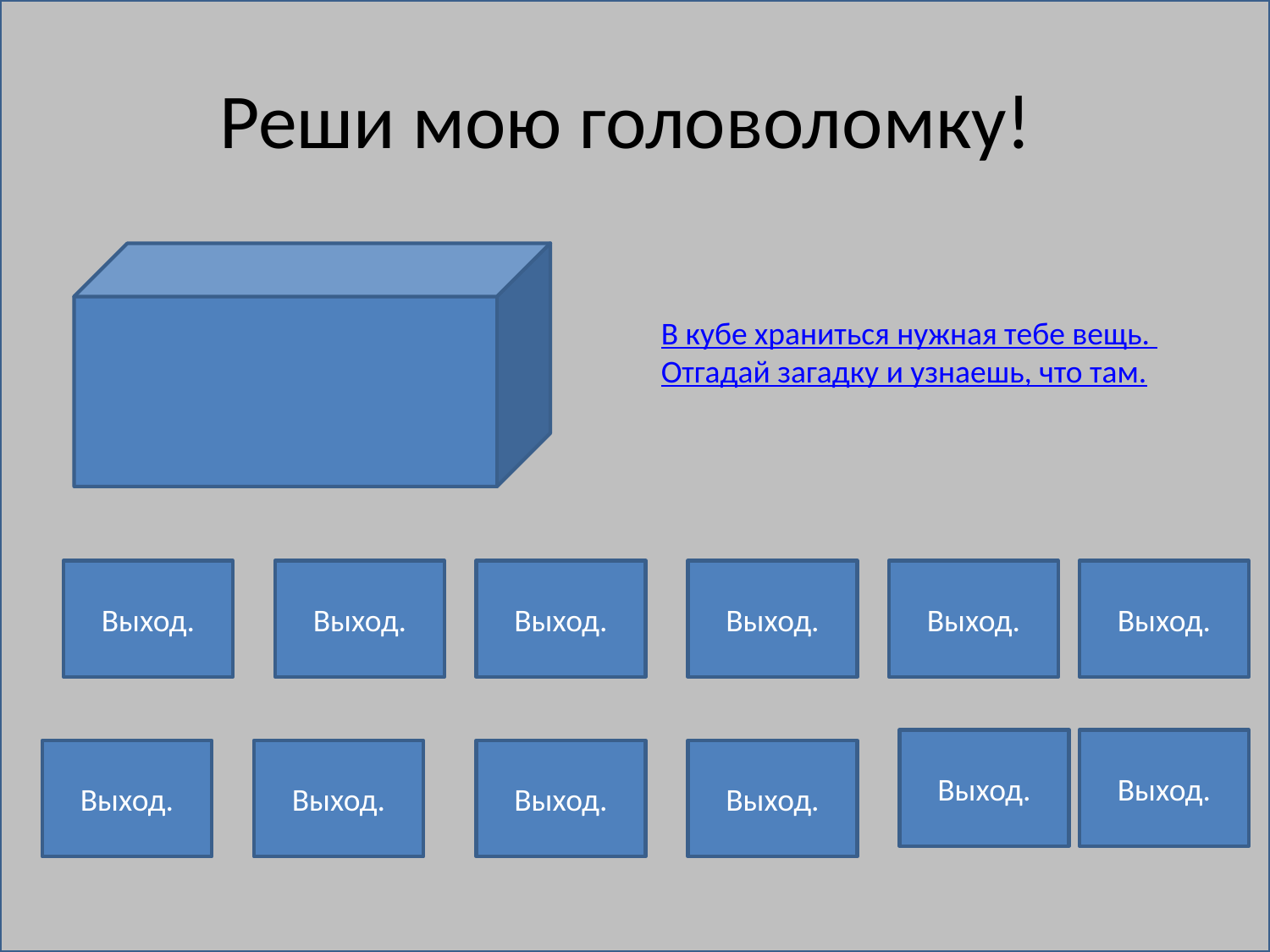

# Реши мою головоломку!

В кубе храниться нужная тебе вещь.
Отгадай загадку и узнаешь, что там.
Выход.
Выход.
Выход.
Выход.
Выход.
Выход.
Выход.
Выход.
Выход.
Выход.
Выход.
Выход.